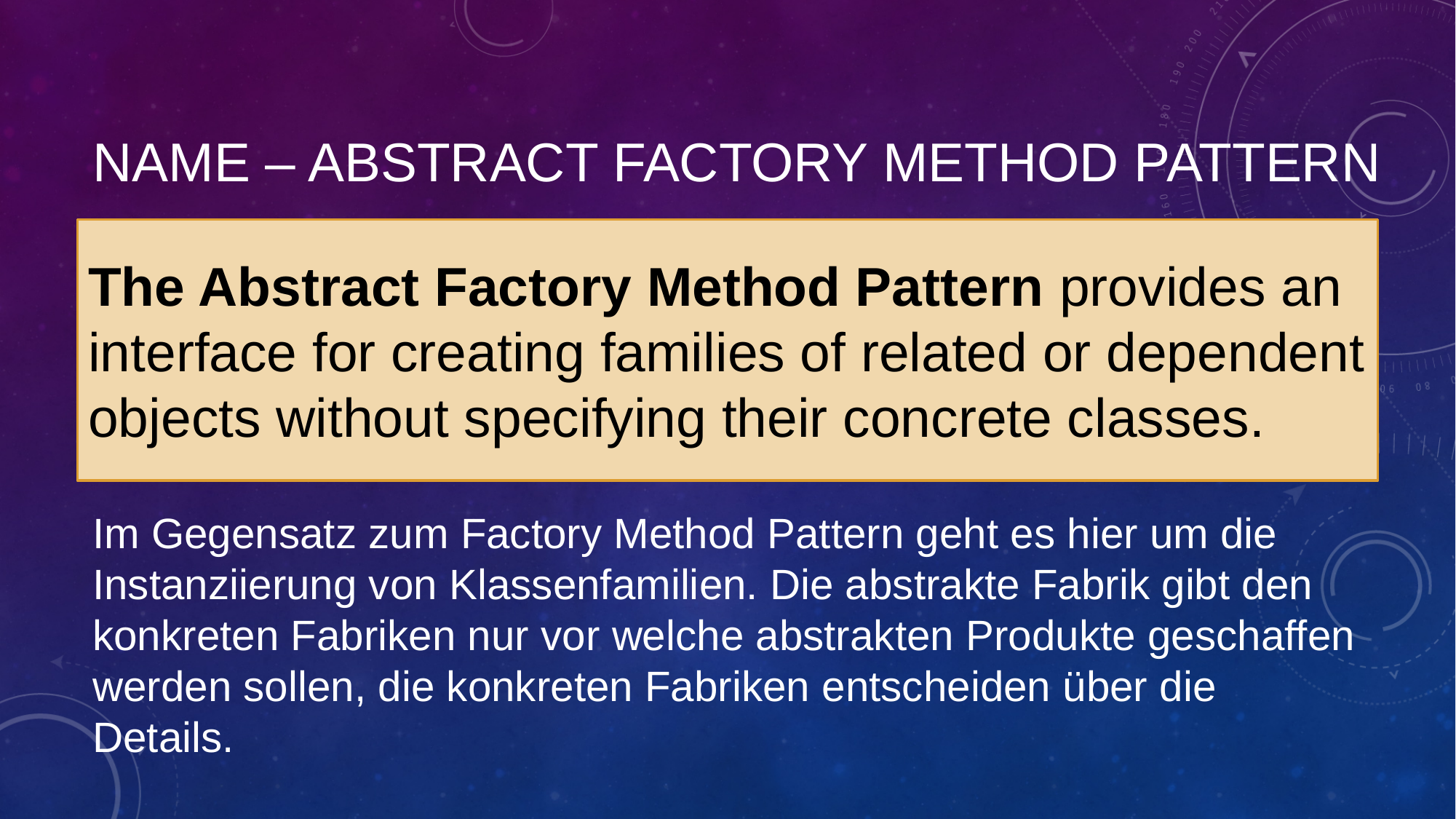

# Name – Abstract Factory Method Pattern
The Abstract Factory Method Pattern provides an interface for creating families of related or dependent objects without specifying their concrete classes.
Im Gegensatz zum Factory Method Pattern geht es hier um die Instanziierung von Klassenfamilien. Die abstrakte Fabrik gibt den konkreten Fabriken nur vor welche abstrakten Produkte geschaffen werden sollen, die konkreten Fabriken entscheiden über die Details.